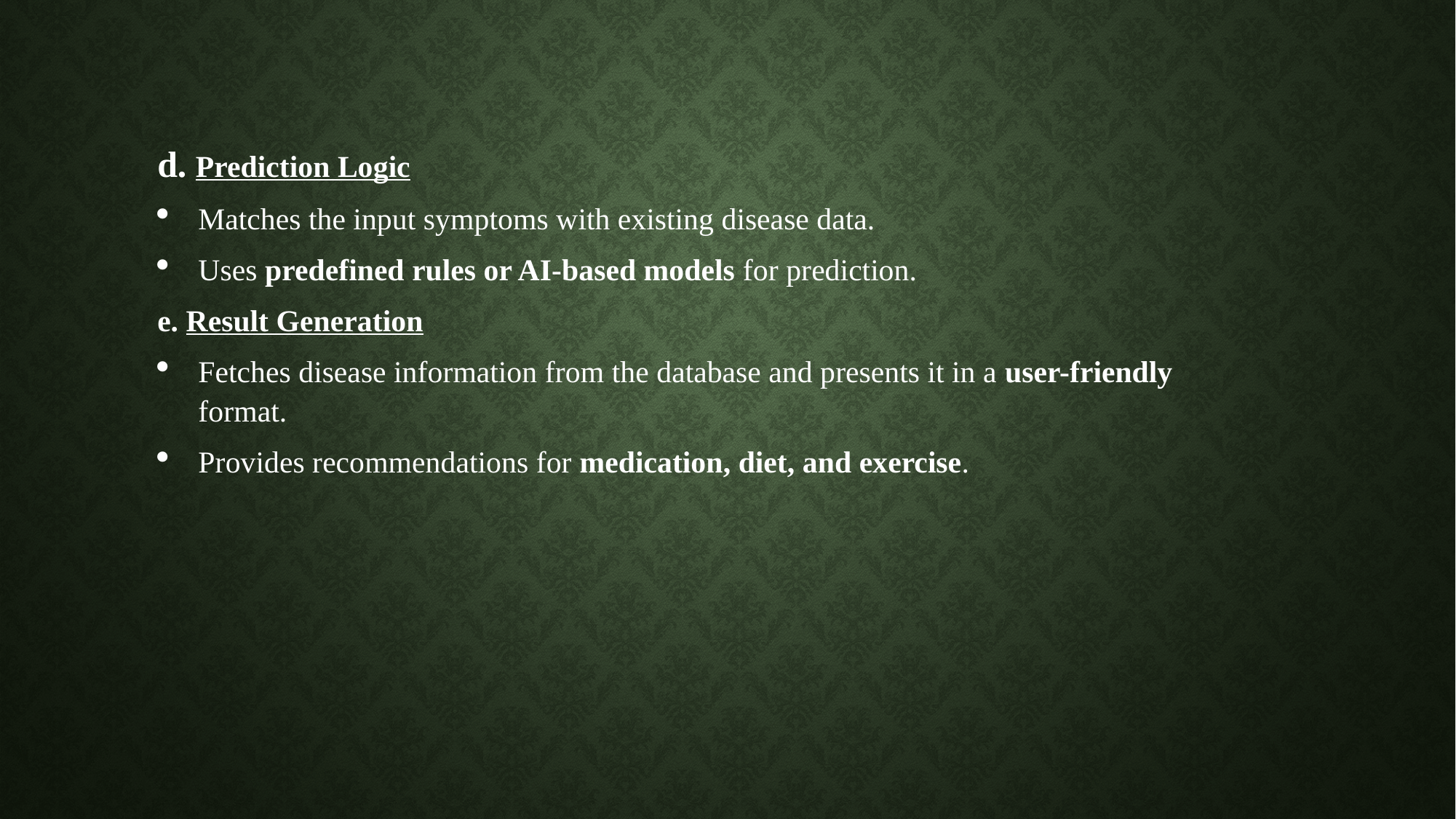

d. Prediction Logic
Matches the input symptoms with existing disease data.
Uses predefined rules or AI-based models for prediction.
e. Result Generation
Fetches disease information from the database and presents it in a user-friendly format.
Provides recommendations for medication, diet, and exercise.